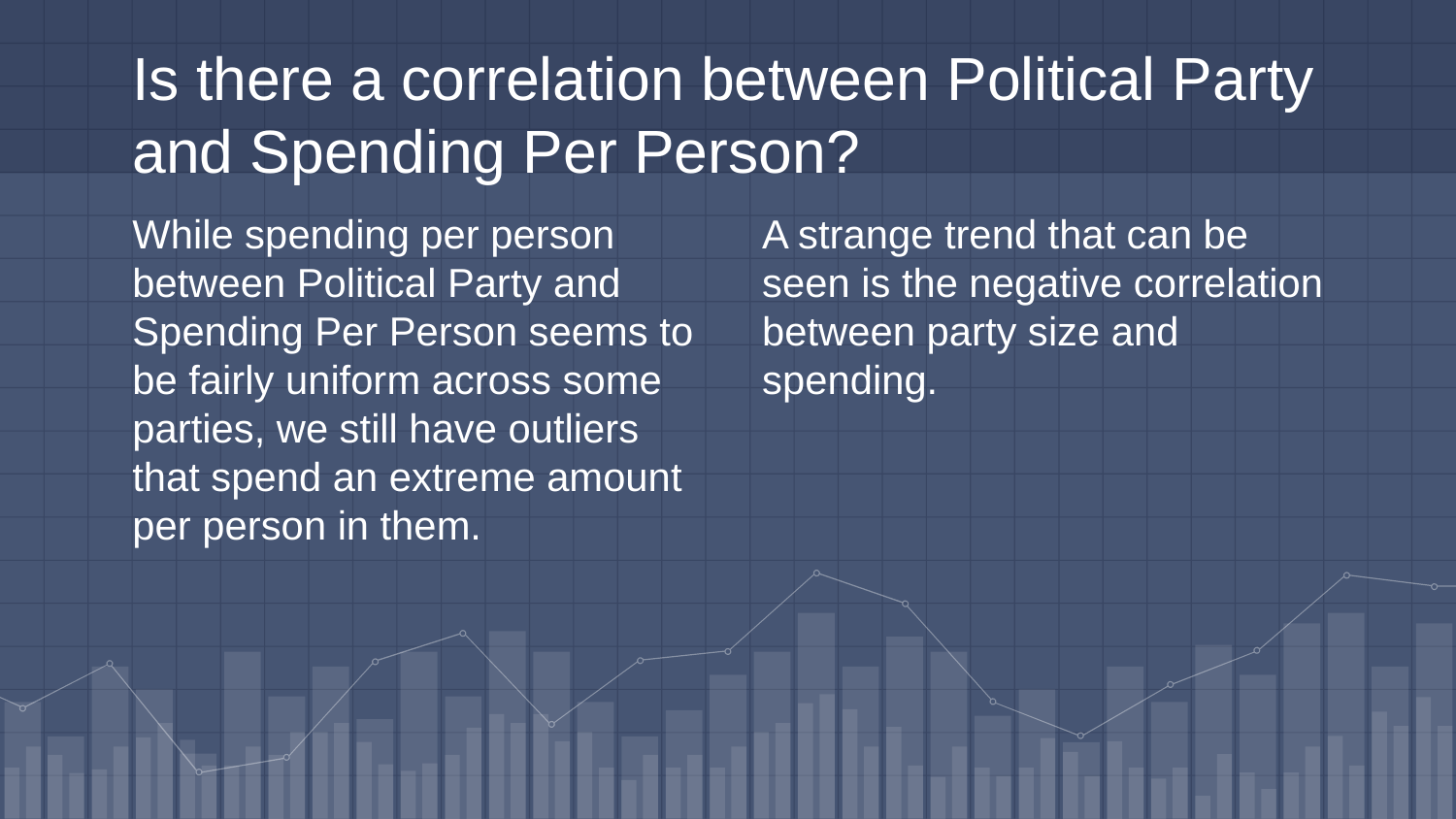

# Is there a correlation between Political Party and Spending Per Person?
While spending per person between Political Party and Spending Per Person seems to be fairly uniform across some parties, we still have outliers that spend an extreme amount per person in them.
A strange trend that can be seen is the negative correlation between party size and spending.